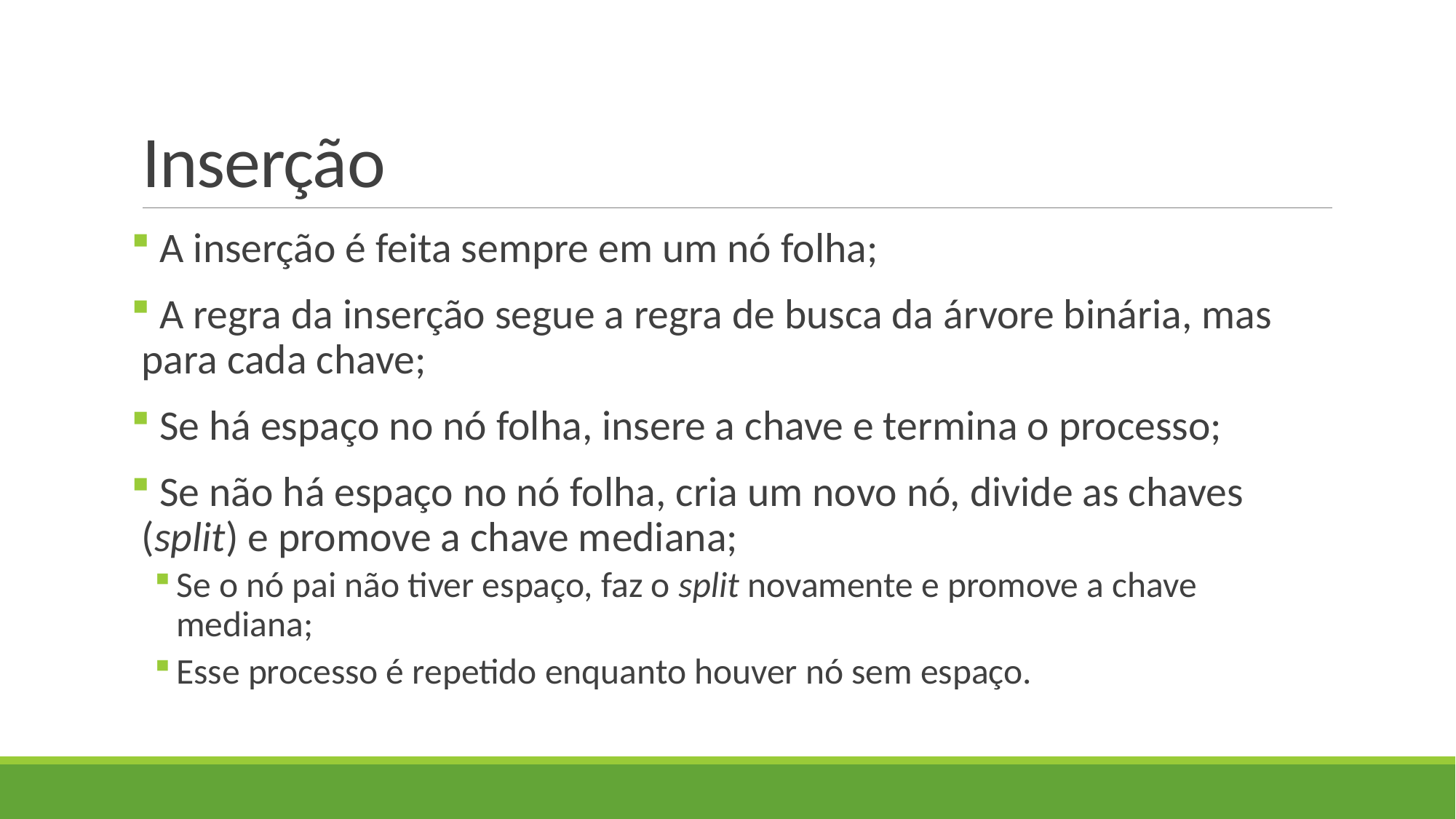

# Inserção
 A inserção é feita sempre em um nó folha;
 A regra da inserção segue a regra de busca da árvore binária, mas para cada chave;
 Se há espaço no nó folha, insere a chave e termina o processo;
 Se não há espaço no nó folha, cria um novo nó, divide as chaves (split) e promove a chave mediana;
Se o nó pai não tiver espaço, faz o split novamente e promove a chave mediana;
Esse processo é repetido enquanto houver nó sem espaço.